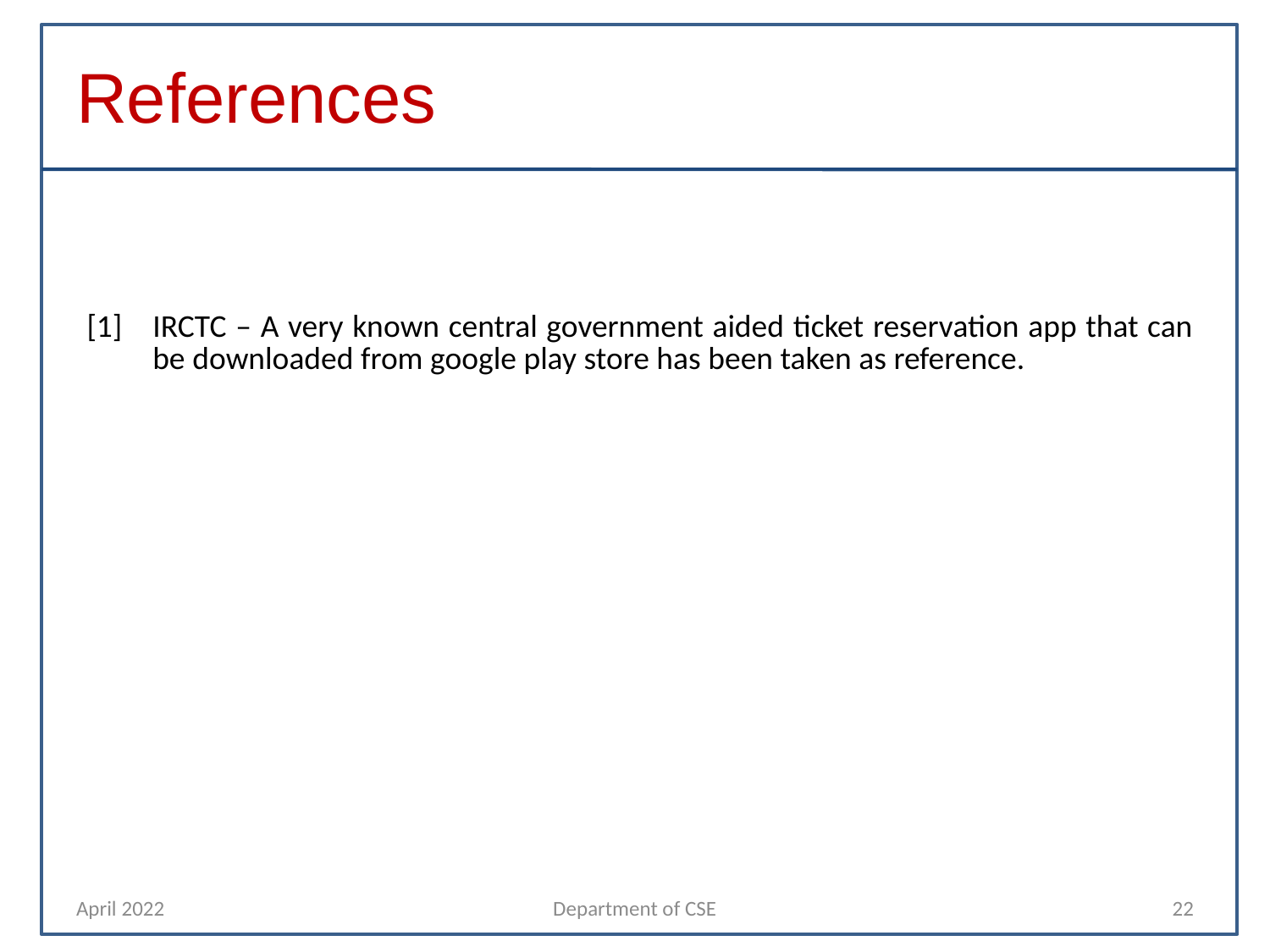

References
| [1] | IRCTC – A very known central government aided ticket reservation app that can be downloaded from google play store has been taken as reference. |
| --- | --- |
April 2022
Department of CSE
22